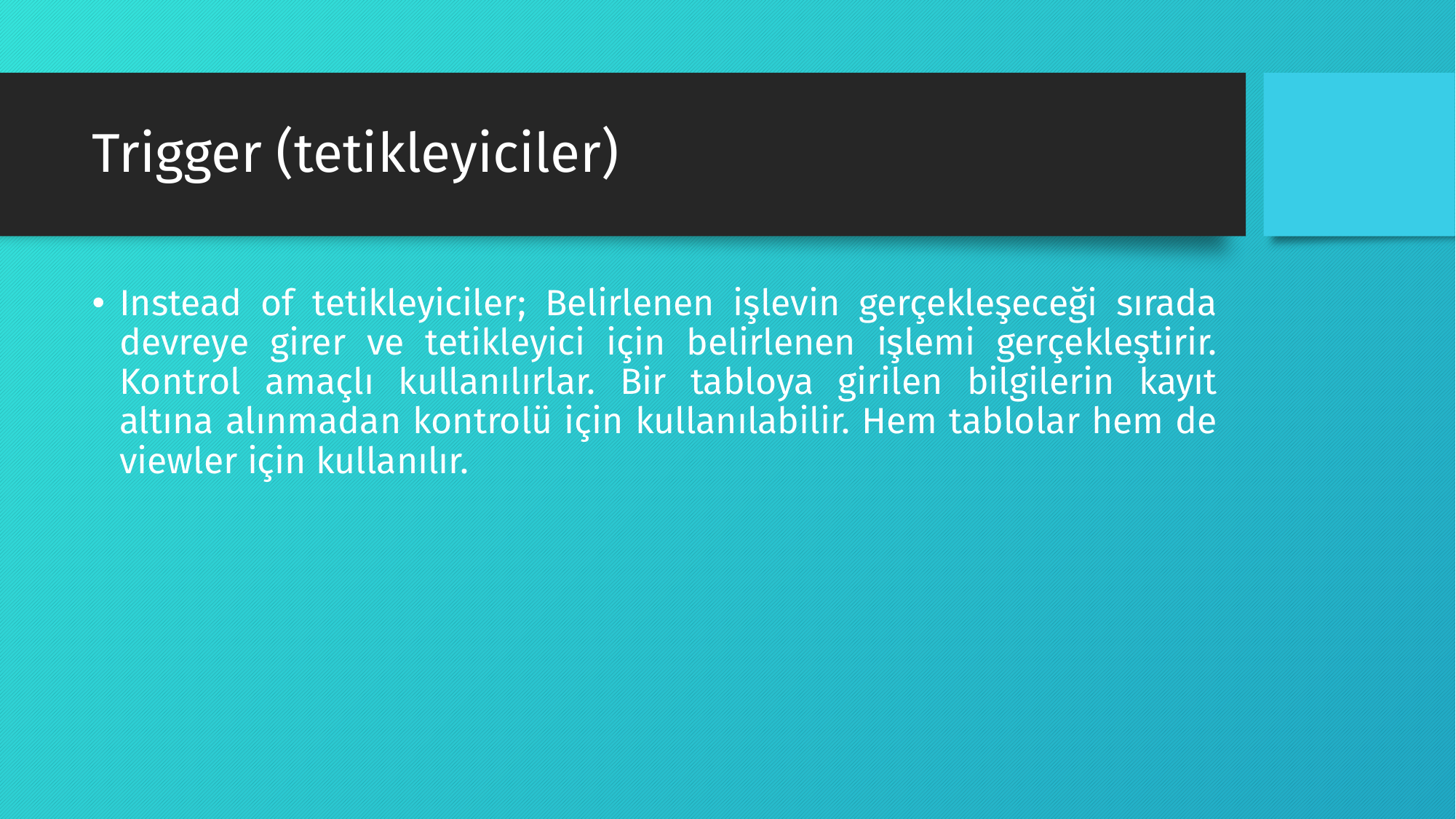

# Trigger (tetikleyiciler)
Instead of tetikleyiciler; Belirlenen işlevin gerçekleşeceği sırada devreye girer ve tetikleyici için belirlenen işlemi gerçekleştirir. Kontrol amaçlı kullanılırlar. Bir tabloya girilen bilgilerin kayıt altına alınmadan kontrolü için kullanılabilir. Hem tablolar hem de viewler için kullanılır.